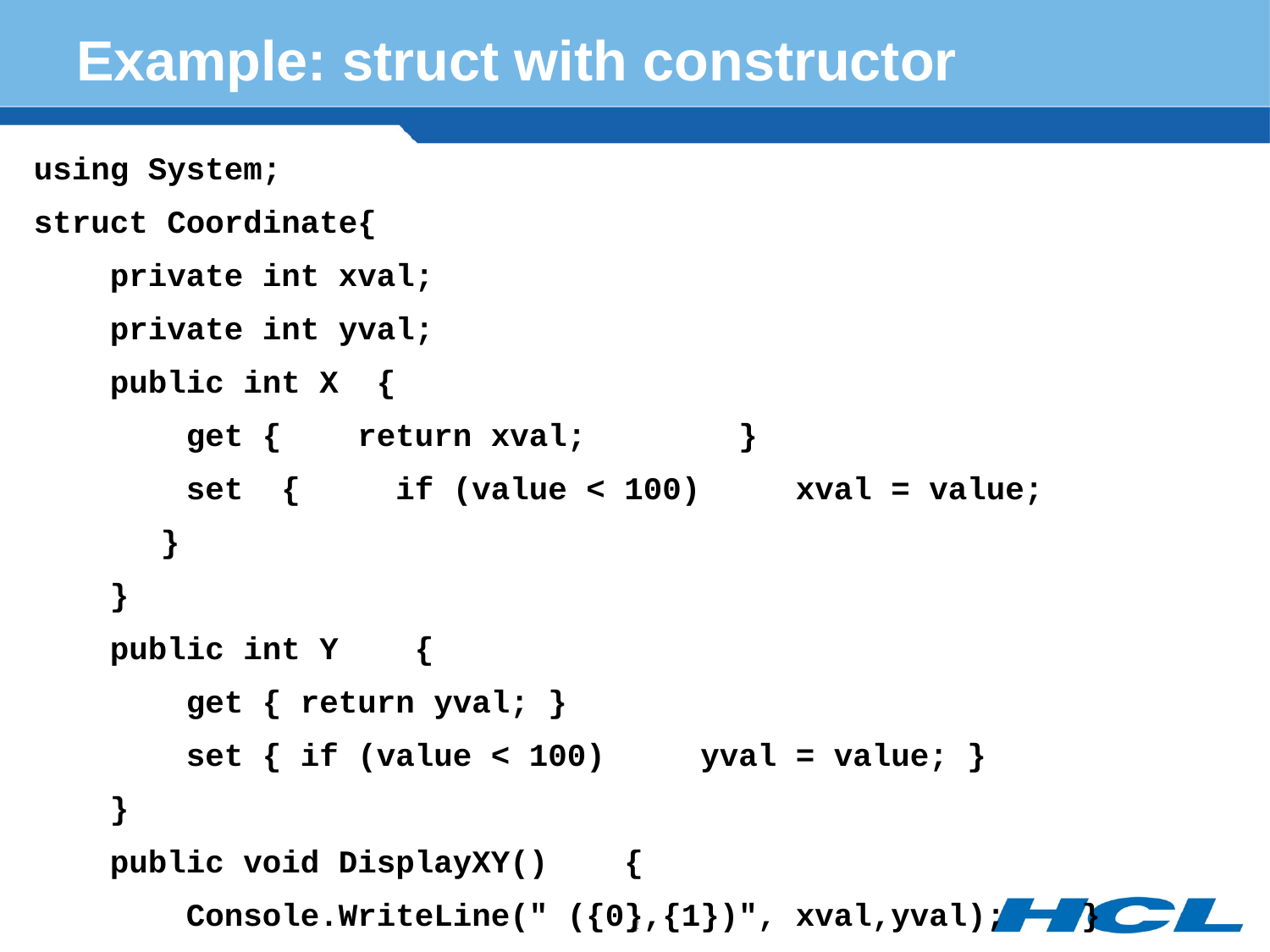

# Example: struct with constructor
using System;
struct Coordinate{
    private int xval;
    private int yval;
    public int X  {
        get {    return xval;        }
        set  {     if (value < 100)     xval = value;       	}
    }
    public int Y    {
        get { return yval; }
        set { if (value < 100)     yval = value; }
    }
    public void DisplayXY()    {
        Console.WriteLine(" ({0},{1})", xval,yval);    }
}
4